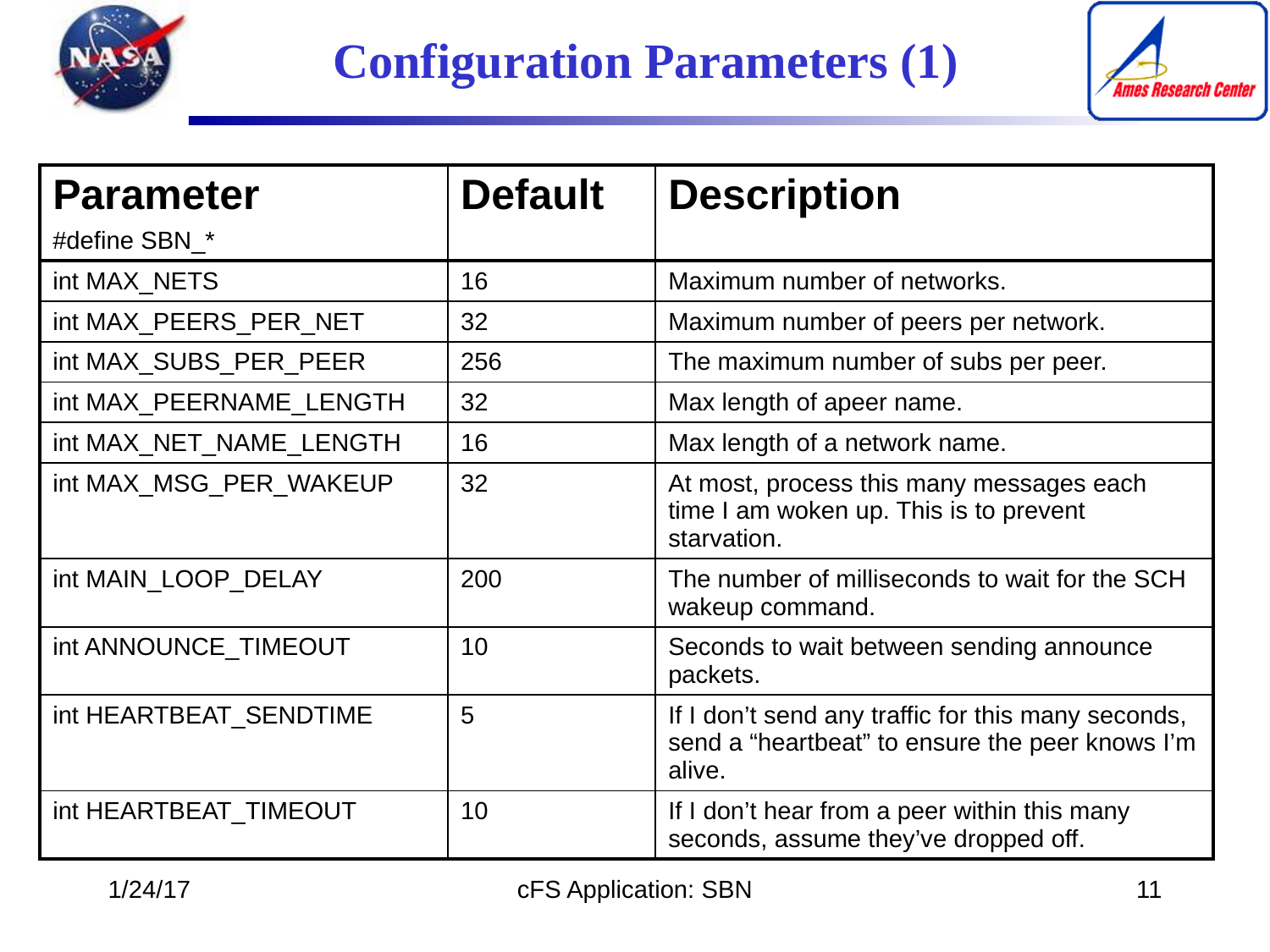

# Configuration Parameters (1)
| Parameter #define SBN\_\* | Default | Description |
| --- | --- | --- |
| int MAX\_NETS | 16 | Maximum number of networks. |
| int MAX\_PEERS\_PER\_NET | 32 | Maximum number of peers per network. |
| int MAX\_SUBS\_PER\_PEER | 256 | The maximum number of subs per peer. |
| int MAX\_PEERNAME\_LENGTH | 32 | Max length of apeer name. |
| int MAX\_NET\_NAME\_LENGTH | 16 | Max length of a network name. |
| int MAX\_MSG\_PER\_WAKEUP | 32 | At most, process this many messages each time I am woken up. This is to prevent starvation. |
| int MAIN\_LOOP\_DELAY | 200 | The number of milliseconds to wait for the SCH wakeup command. |
| int ANNOUNCE\_TIMEOUT | 10 | Seconds to wait between sending announce packets. |
| int HEARTBEAT\_SENDTIME | 5 | If I don’t send any traffic for this many seconds, send a “heartbeat” to ensure the peer knows I’m alive. |
| int HEARTBEAT\_TIMEOUT | 10 | If I don’t hear from a peer within this many seconds, assume they’ve dropped off. |
1/24/17
cFS Application: SBN
11